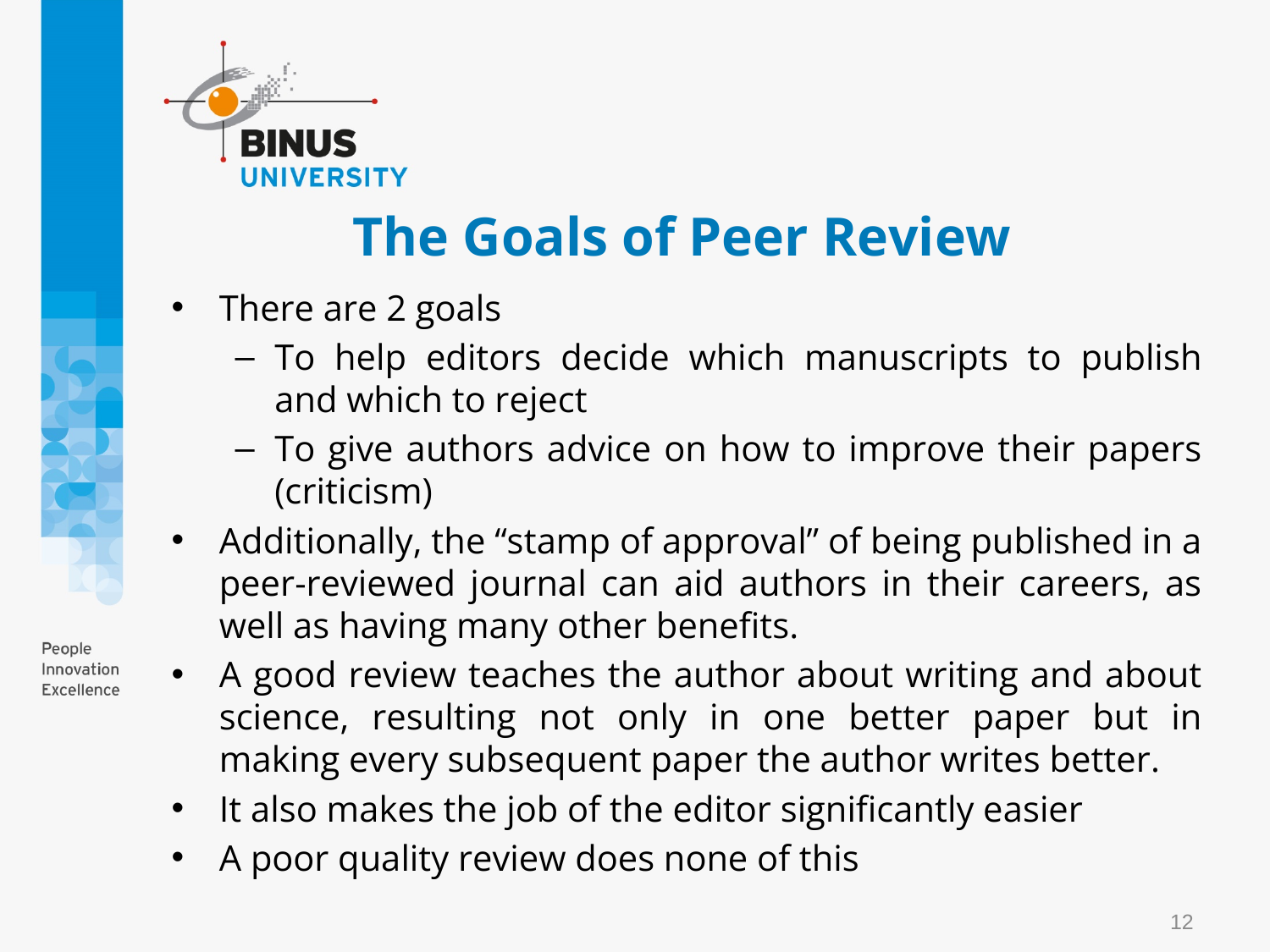

# The Goals of Peer Review
There are 2 goals
To help editors decide which manuscripts to publish and which to reject
To give authors advice on how to improve their papers (criticism)
Additionally, the “stamp of approval” of being published in a peer-reviewed journal can aid authors in their careers, as well as having many other benefits.
A good review teaches the author about writing and about science, resulting not only in one better paper but in making every subsequent paper the author writes better.
It also makes the job of the editor significantly easier
A poor quality review does none of this

12